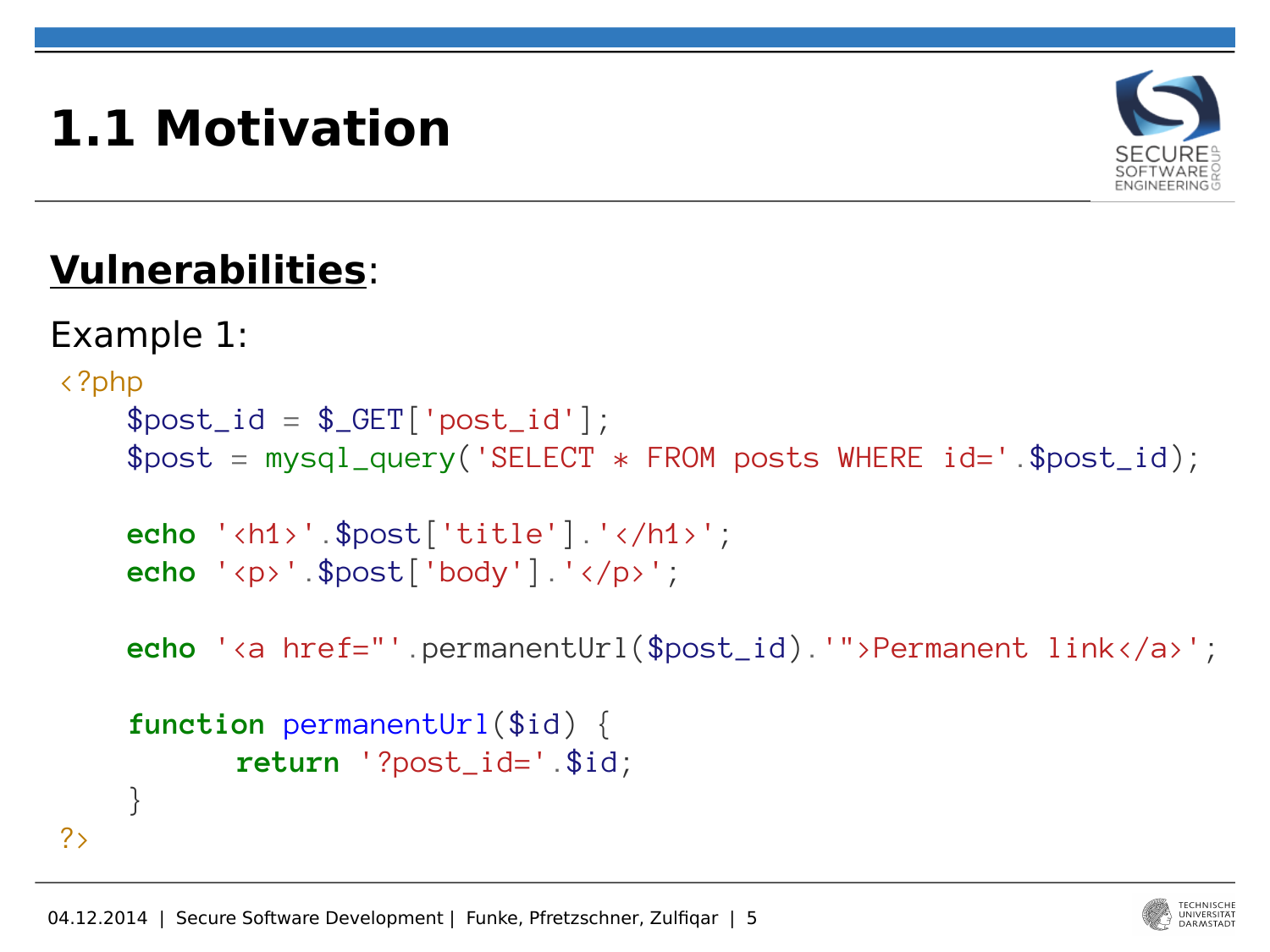

# 1.1 Motivation
Vulnerabilities:
Example 1:
<?php
    $post_id = $_GET['post_id'];
    $post = mysql_query('SELECT * FROM posts WHERE id='.$post_id);
    echo '<h1>'.$post['title'].'</h1>';
    echo '<p>'.$post['body'].'</p>';
    echo '<a href="'.permanentUrl($post_id).'">Permanent link</a>';
    function permanentUrl($id) {
	   return '?post_id='.$id;
    }
?>